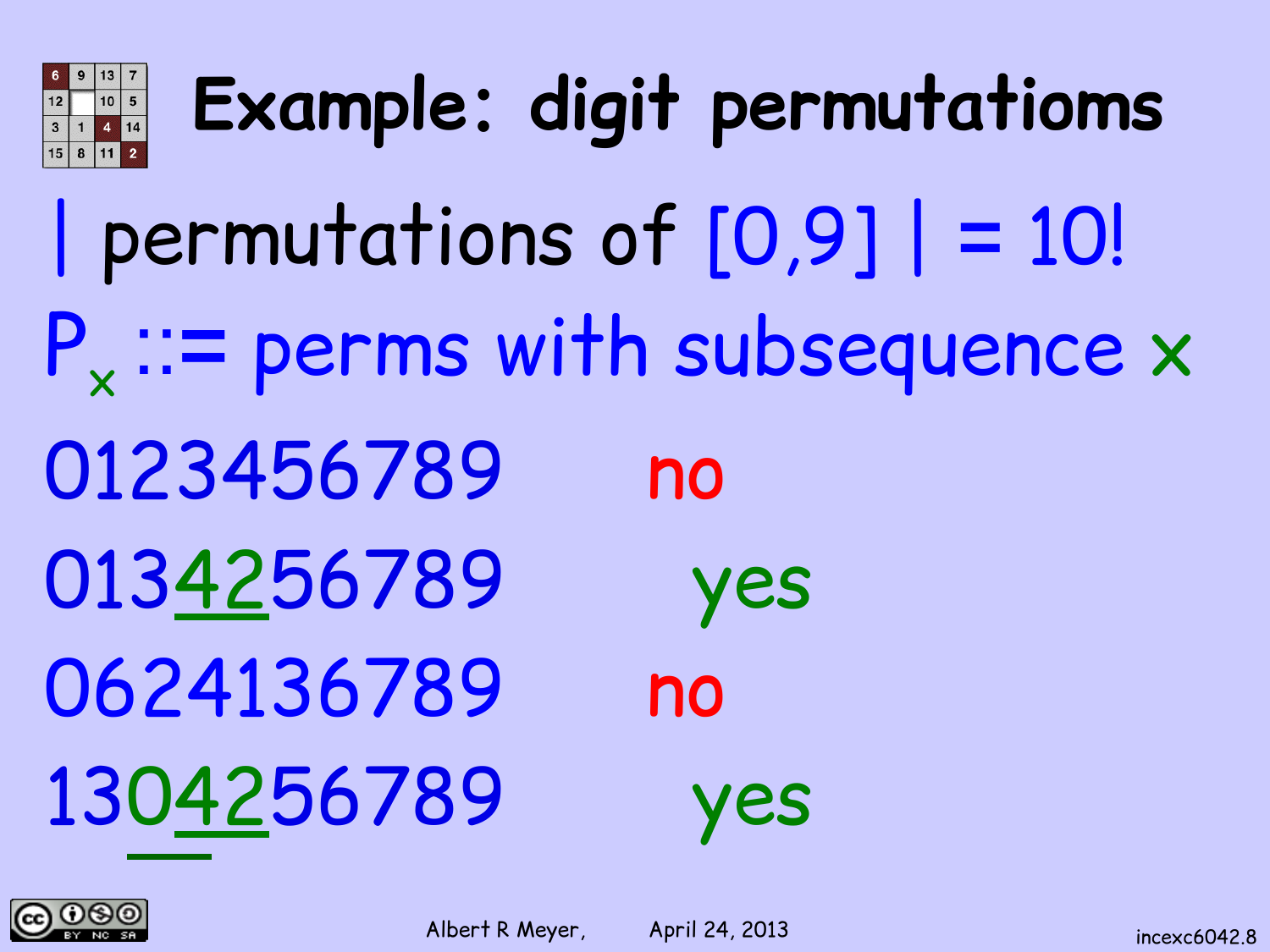

# Example: digit permutatioms
| permutations of [0,9] | = 10!
Px ::= perms with subsequence x
0123456789      no
0134256789	    yes
0624136789      no
1304256789	    yes
incexc6042.8